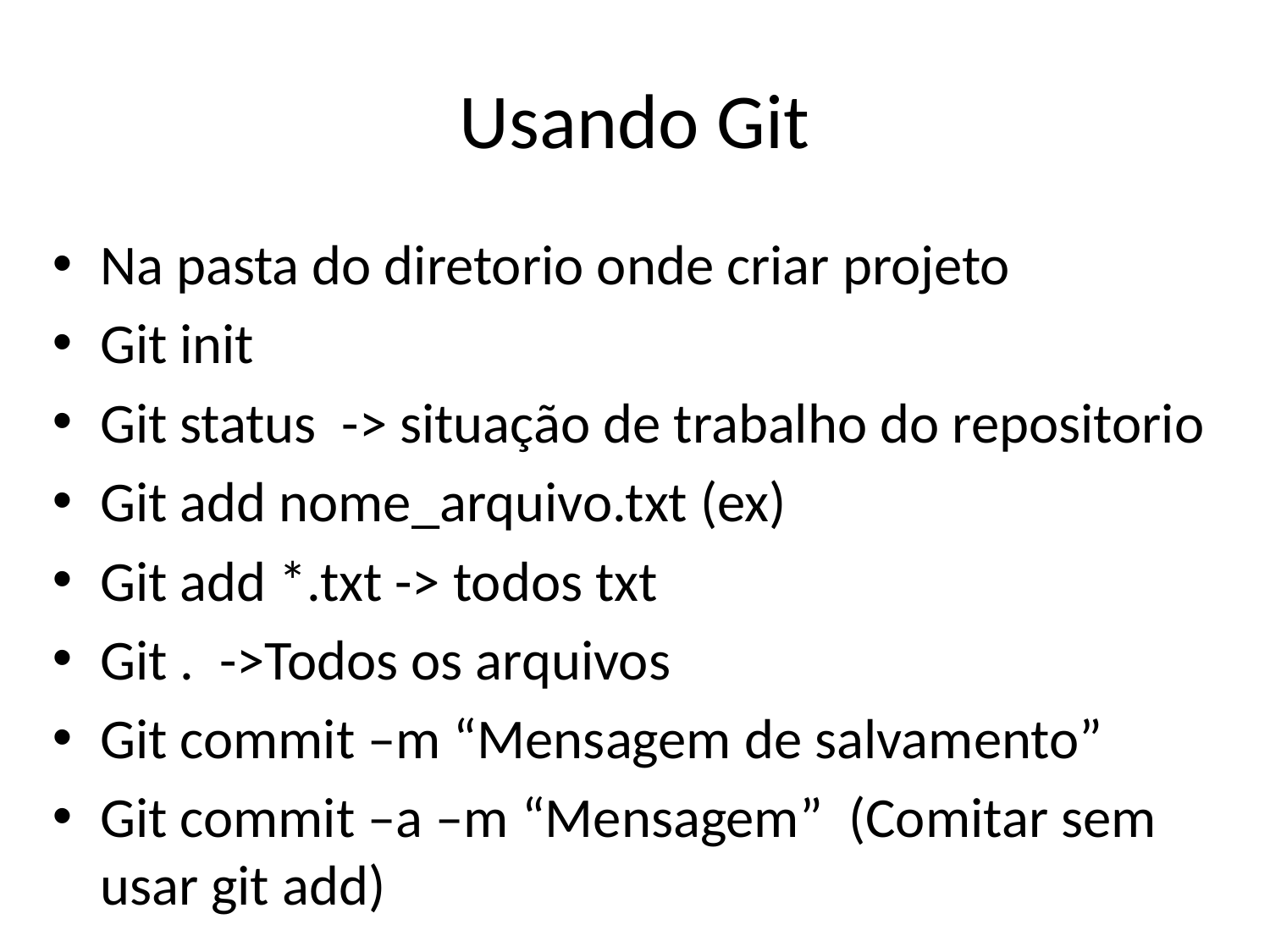

# Usando Git
Na pasta do diretorio onde criar projeto
Git init
Git status  -> situação de trabalho do repositorio
Git add nome_arquivo.txt (ex)
Git add *.txt -> todos txt
Git .  ->Todos os arquivos
Git commit –m “Mensagem de salvamento”
Git commit –a –m “Mensagem”  (Comitar sem usar git add)